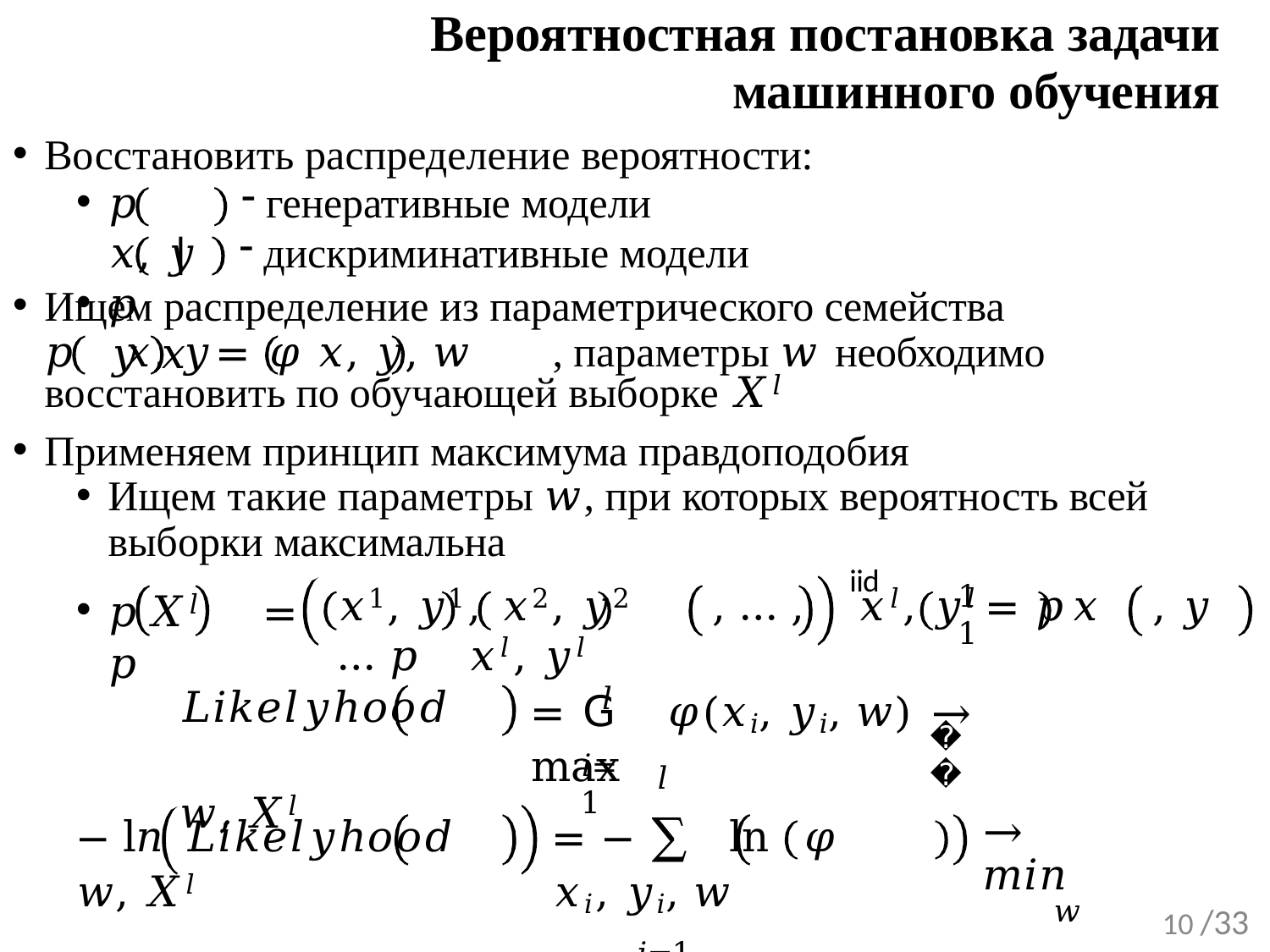

# Вероятностная постановка задачи
машинного обучения
Восстановить распределение вероятности:
𝑝	𝑥, 𝑦
𝑝	𝑦 𝑥
генеративные модели
дискриминативные модели

Ищем распределение из параметрического семейства
𝑝	𝑥, 𝑦	=	𝜑	𝑥, 𝑦, 𝑤	, параметры 𝑤 необходимо восстановить по обучающей выборке 𝑋𝑙
Применяем принцип максимума правдоподобия
Ищем такие параметры 𝑤, при которых вероятность всей
выборки максимальна

iid
1	1

𝑝	𝑋𝑙	= 𝑝
𝑥1, 𝑦1	,	𝑥2, 𝑦2	, … ,	𝑥𝑙, 𝑦𝑙	= 𝑝	𝑥	, 𝑦	… 𝑝	𝑥𝑙, 𝑦𝑙
𝑙

𝐿𝑖𝑘𝑒𝑙𝑦ℎ𝑜𝑜𝑑	𝑤, 𝑋𝑙
= 𝖦 𝜑(𝑥𝑖, 𝑦𝑖, 𝑤) → max

𝑤
𝑖=1
𝑙
= − ∑ ln	𝜑	𝑥𝑖, 𝑦𝑖, 𝑤
𝑖=1

− l𝑛	𝐿𝑖𝑘𝑒𝑙𝑦ℎ𝑜𝑜𝑑	𝑤, 𝑋𝑙
→ 𝑚𝑖𝑛
𝑤

10 /33